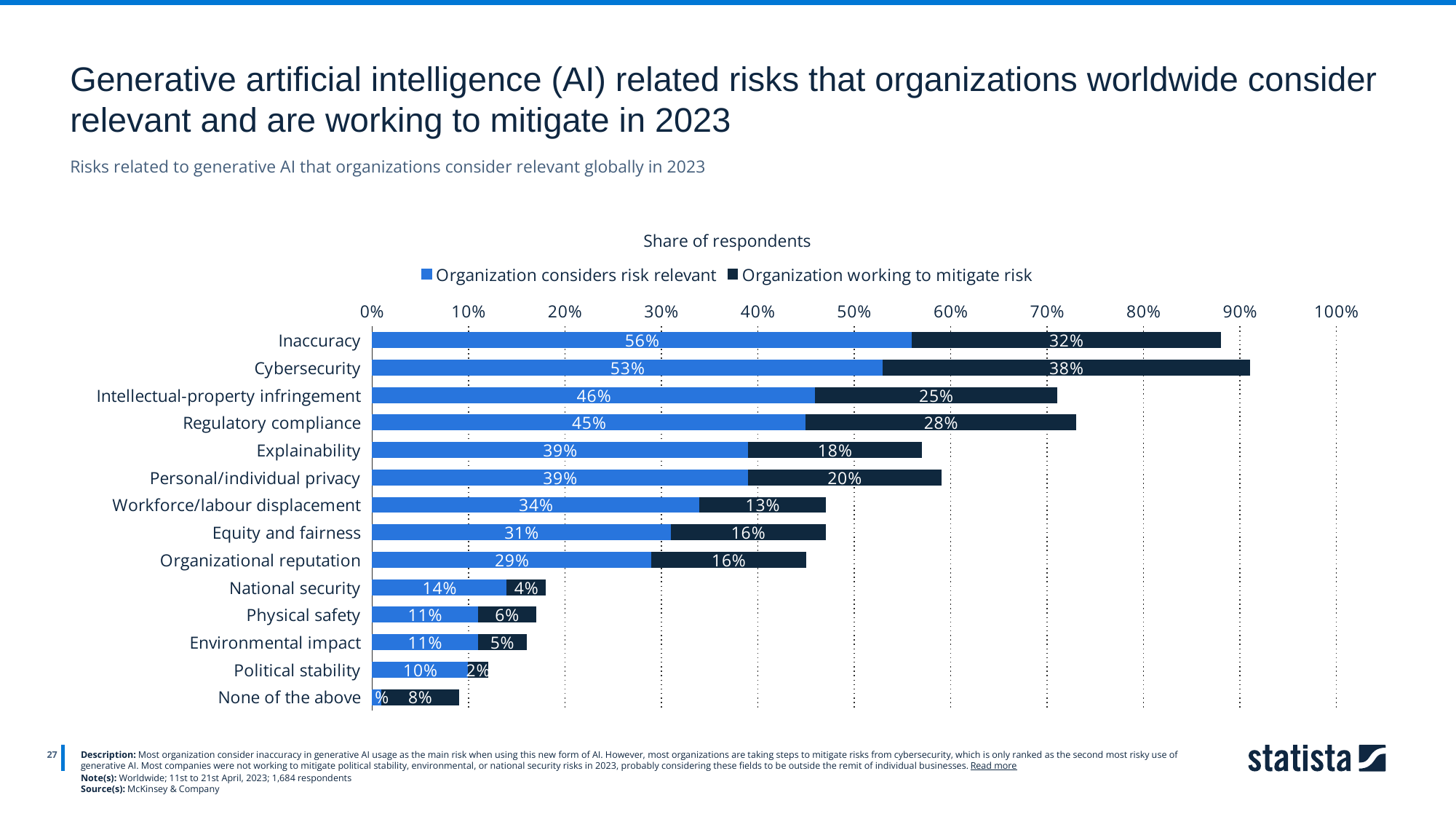

Generative artificial intelligence (AI) related risks that organizations worldwide consider relevant and are working to mitigate in 2023
Risks related to generative AI that organizations consider relevant globally in 2023
Share of respondents

### Chart

| Category | Organization considers risk relevant | Organization working to mitigate risk |
|---|---|---|
| Inaccuracy | 0.56 | 0.32 |
| Cybersecurity | 0.53 | 0.38 |
| Intellectual-property infringement | 0.46 | 0.25 |
| Regulatory compliance | 0.45 | 0.28 |
| Explainability | 0.39 | 0.18 |
| Personal/individual privacy | 0.39 | 0.2 |
| Workforce/labour displacement | 0.34 | 0.13 |
| Equity and fairness | 0.31 | 0.16 |
| Organizational reputation | 0.29 | 0.16 |
| National security | 0.14 | 0.04 |
| Physical safety | 0.11 | 0.06 |
| Environmental impact | 0.11 | 0.05 |
| Political stability | 0.1 | 0.02 |
| None of the above | 0.01 | 0.08 |
27
Description: Most organization consider inaccuracy in generative AI usage as the main risk when using this new form of AI. However, most organizations are taking steps to mitigate risks from cybersecurity, which is only ranked as the second most risky use of generative AI. Most companies were not working to mitigate political stability, environmental, or national security risks in 2023, probably considering these fields to be outside the remit of individual businesses. Read more
Note(s): Worldwide; 11st to 21st April, 2023; 1,684 respondents
Source(s): McKinsey & Company